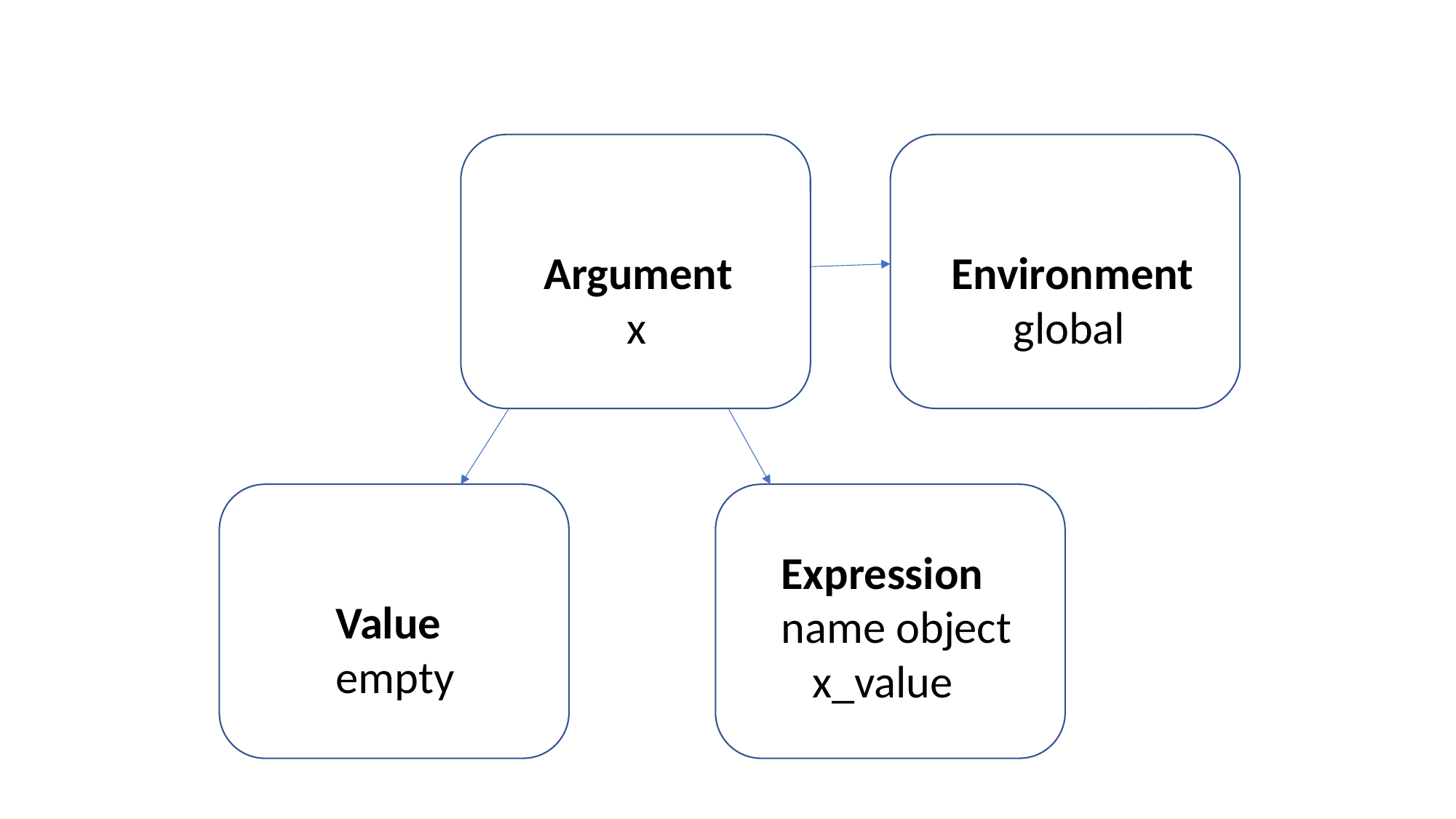

Argument
        x
Environment
      global

Expression
name object
   x_value
Value
empty